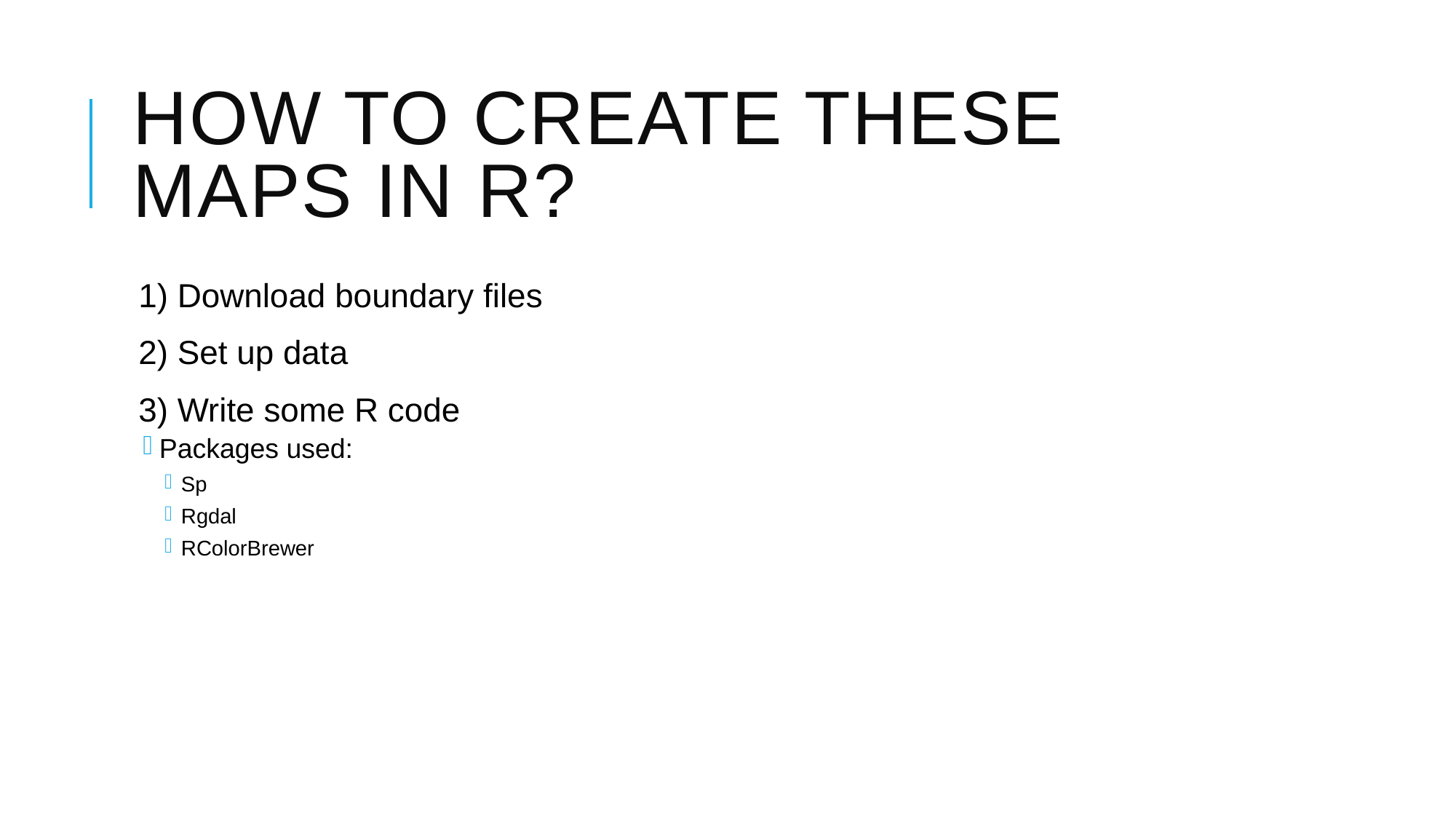

# How to create these maps in r?
1) Download boundary files
2) Set up data
3) Write some R code
Packages used:
Sp
Rgdal
RColorBrewer